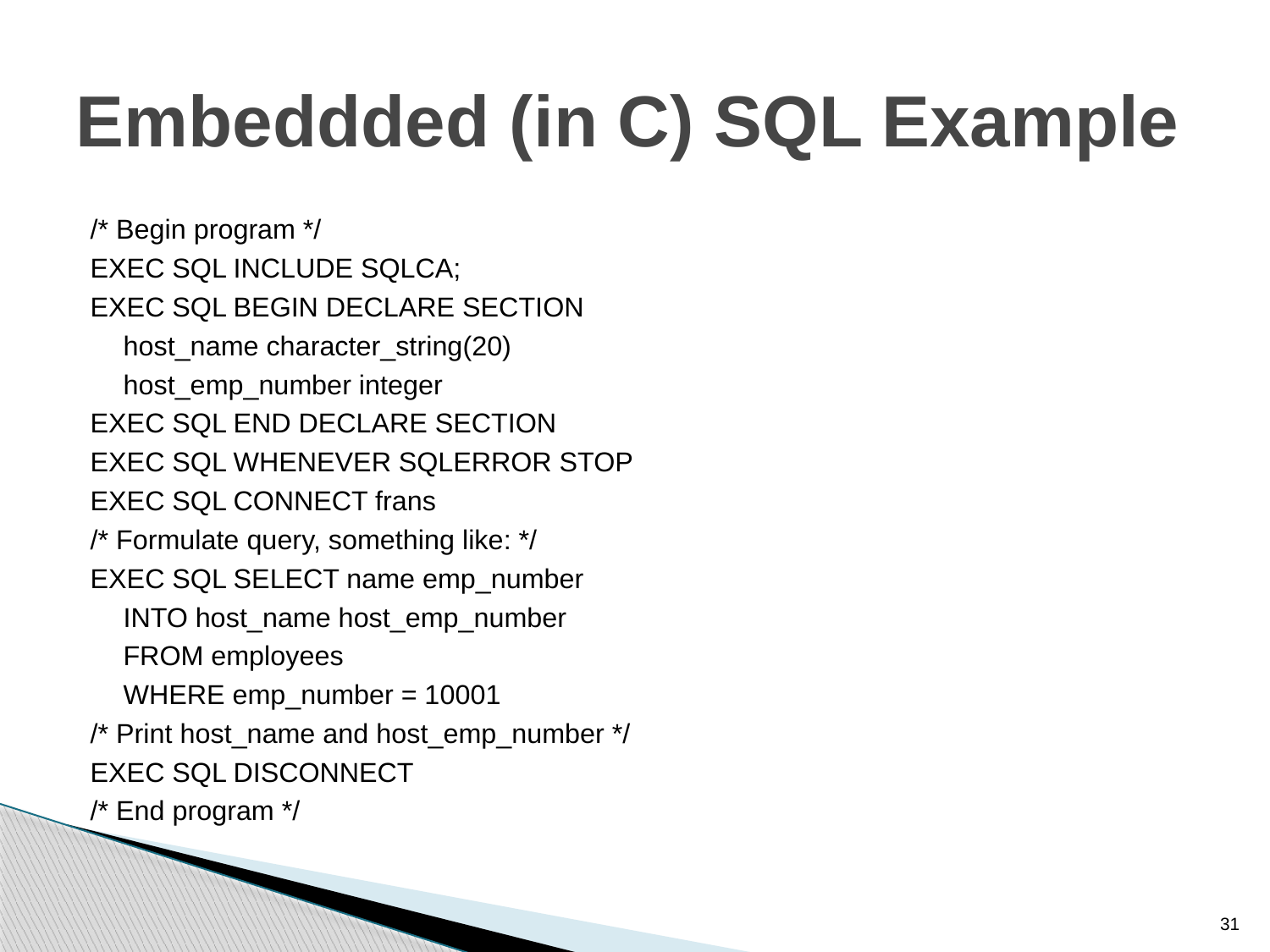

# Embeddded (in C) SQL Example
/* Begin program */
EXEC SQL INCLUDE SQLCA;
EXEC SQL BEGIN DECLARE SECTION
		host_name character_string(20)
		host_emp_number integer
EXEC SQL END DECLARE SECTION
EXEC SQL WHENEVER SQLERROR STOP
EXEC SQL CONNECT frans
/* Formulate query, something like: */
EXEC SQL SELECT name emp_number
	INTO host_name host_emp_number
	FROM employees
	WHERE emp_number = 10001
/* Print host_name and host_emp_number */
EXEC SQL DISCONNECT
/* End program */
31